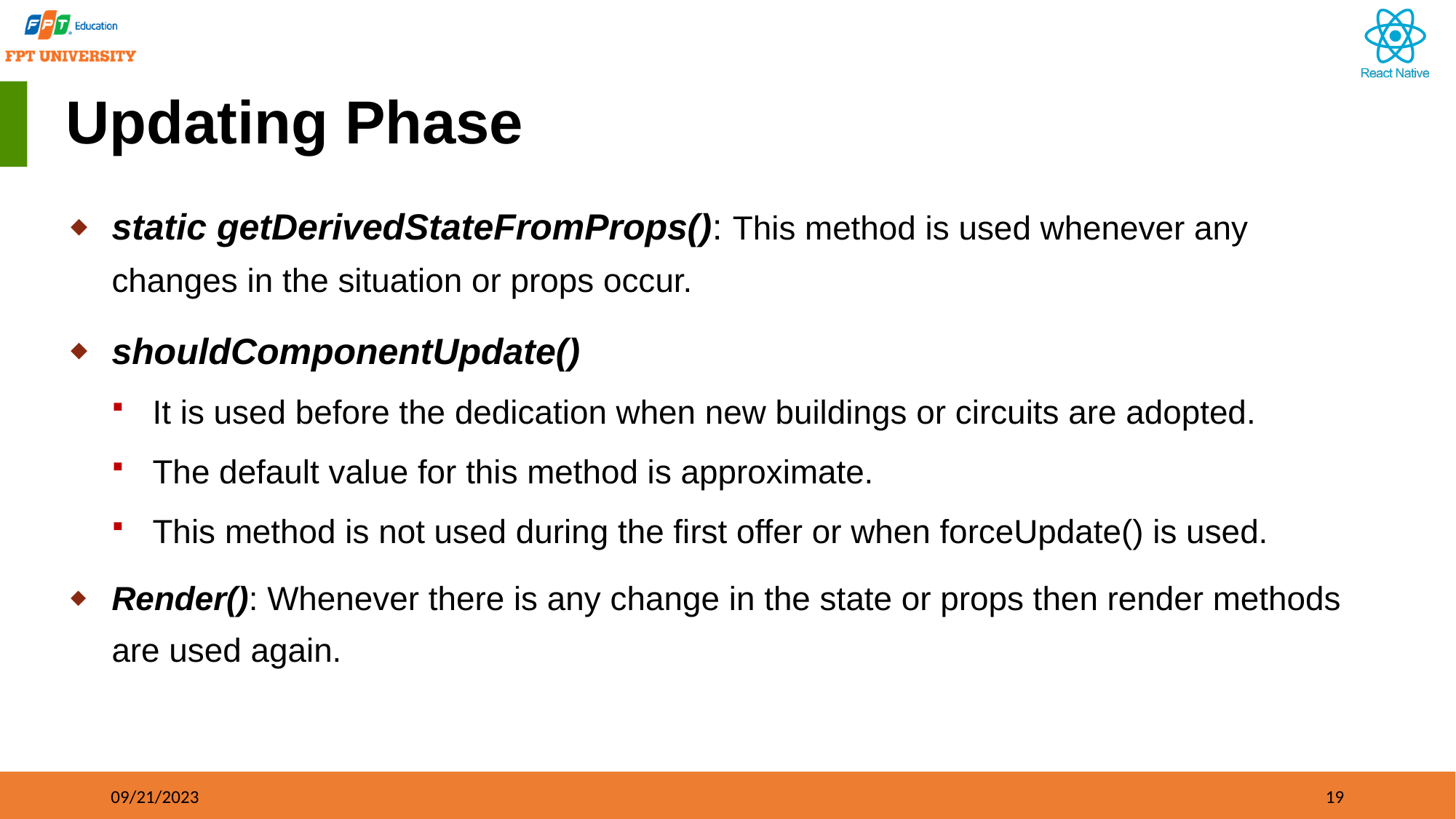

# Updating Phase
static getDerivedStateFromProps(): This method is used whenever any changes in the situation or props occur.
shouldComponentUpdate()
It is used before the dedication when new buildings or circuits are adopted.
The default value for this method is approximate.
This method is not used during the first offer or when forceUpdate() is used.
Render(): Whenever there is any change in the state or props then render methods are used again.

09/21/2023
19